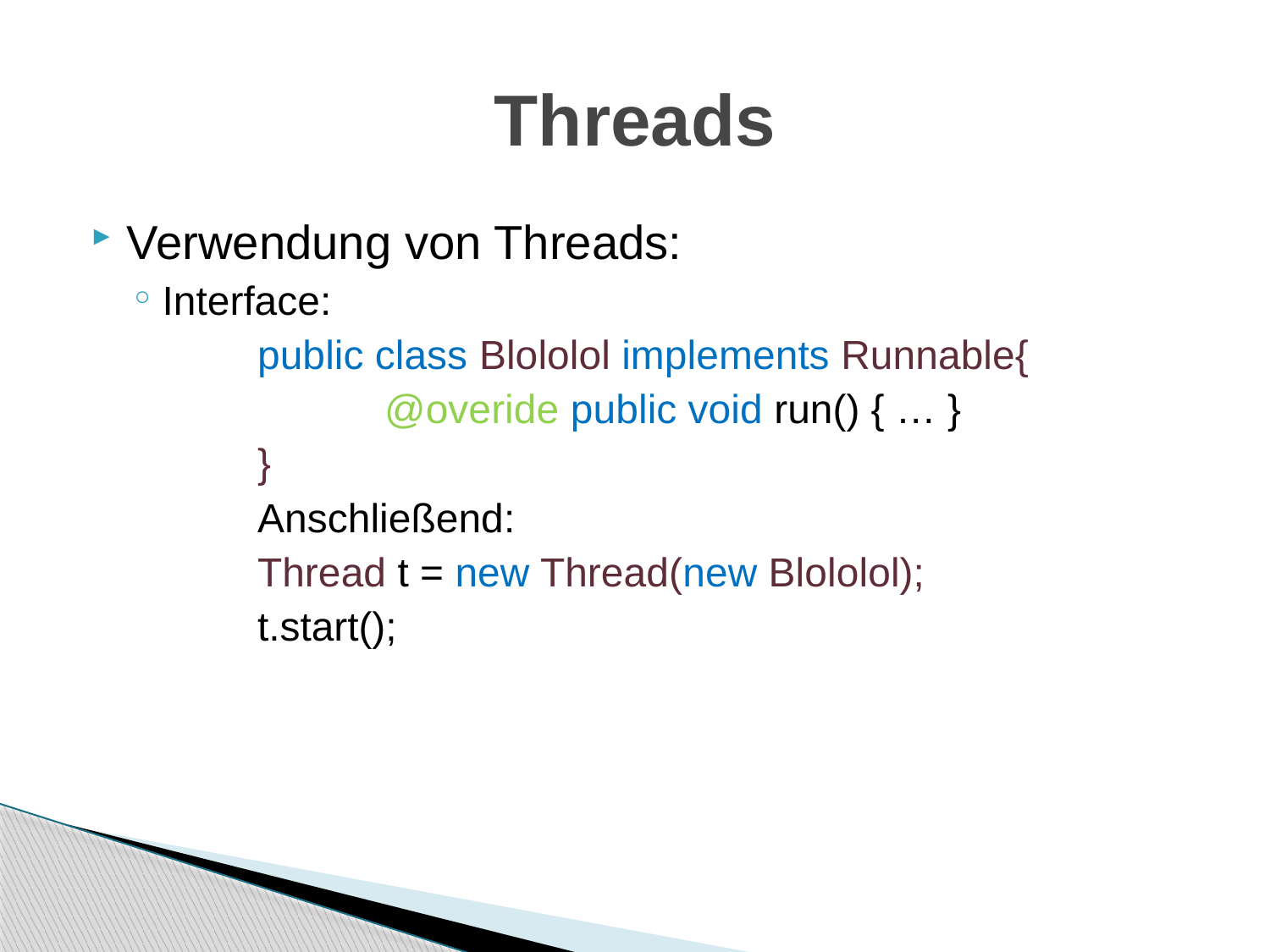

# Threads
Verwendung von Threads:
Interface:
	public class Blololol implements Runnable{
		@overide public void run() { … }
	}
	Anschließend:
	Thread t = new Thread(new Blololol);
	t.start();